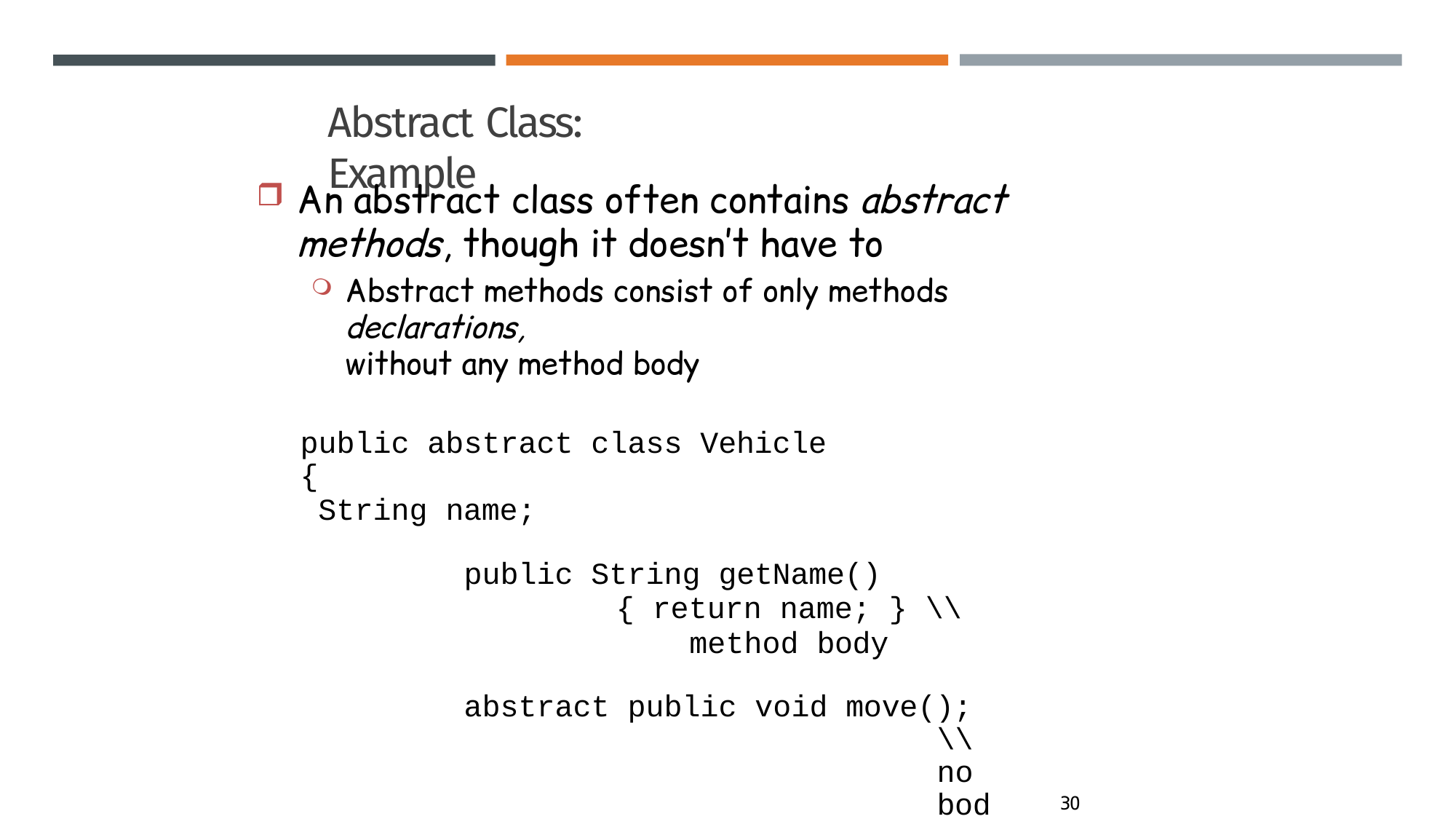

# Abstract Class: Example
An abstract class often contains abstract methods, though it doesn’t have to
Abstract methods consist of only methods declarations,
without any method body

public abstract class Vehicle
{
String name;
public String getName()
{ return name; } \\ method body
abstract public void move();
\\ no body!
}
30